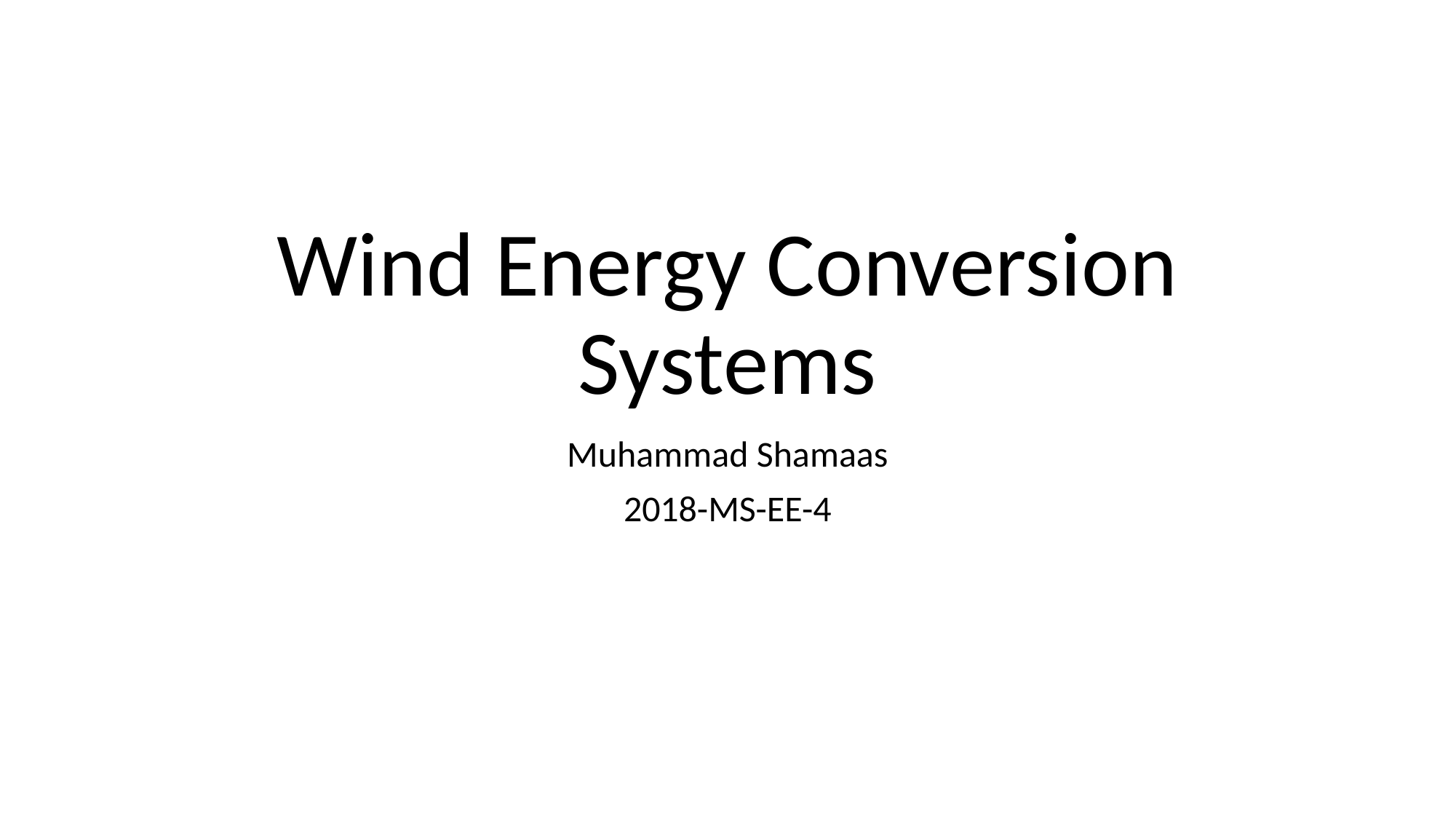

# Wind Energy Conversion Systems
Muhammad Shamaas
2018-MS-EE-4